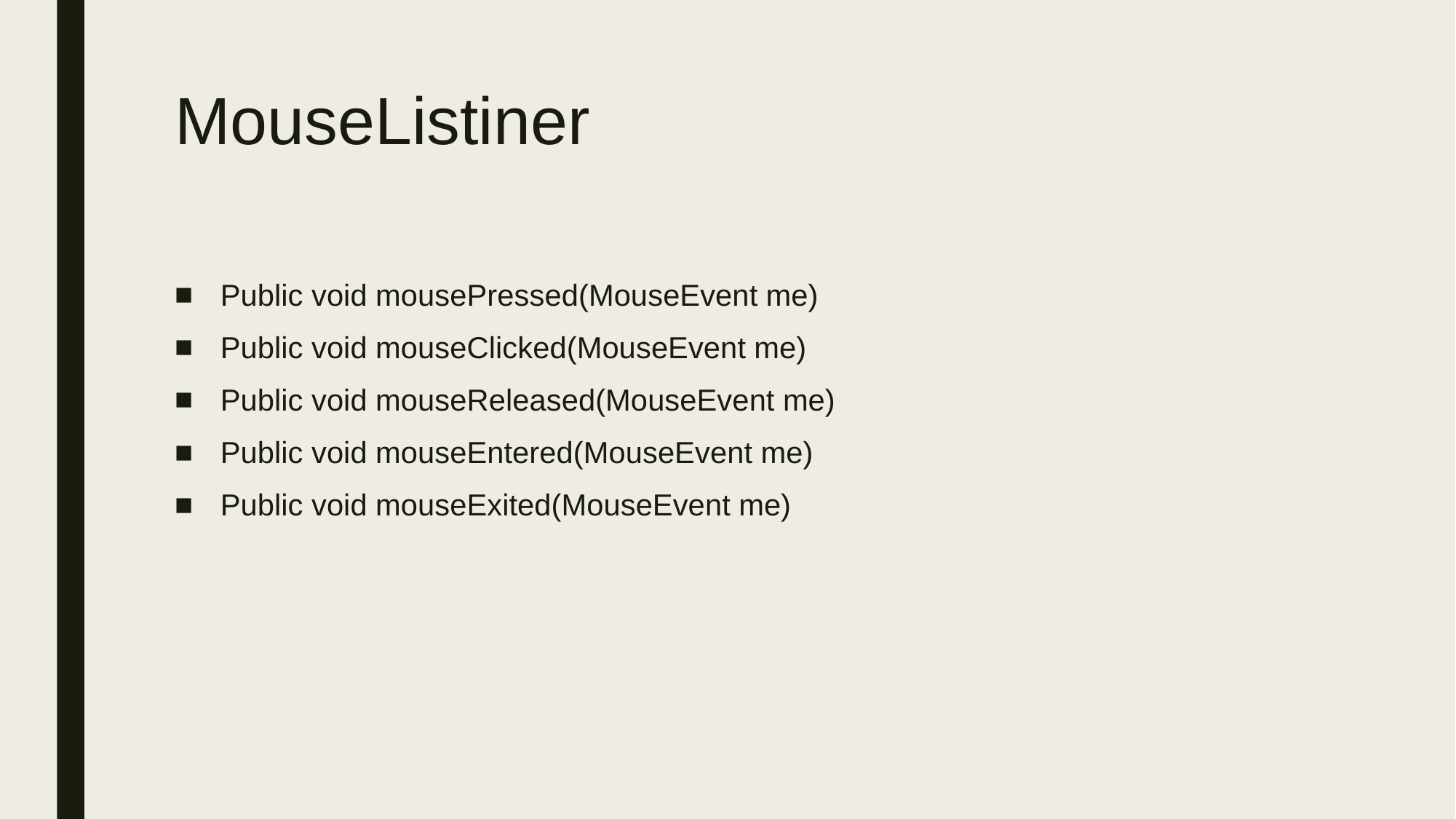

# MouseListiner
Public void mousePressed(MouseEvent me)
Public void mouseClicked(MouseEvent me)
Public void mouseReleased(MouseEvent me)
Public void mouseEntered(MouseEvent me)
Public void mouseExited(MouseEvent me)